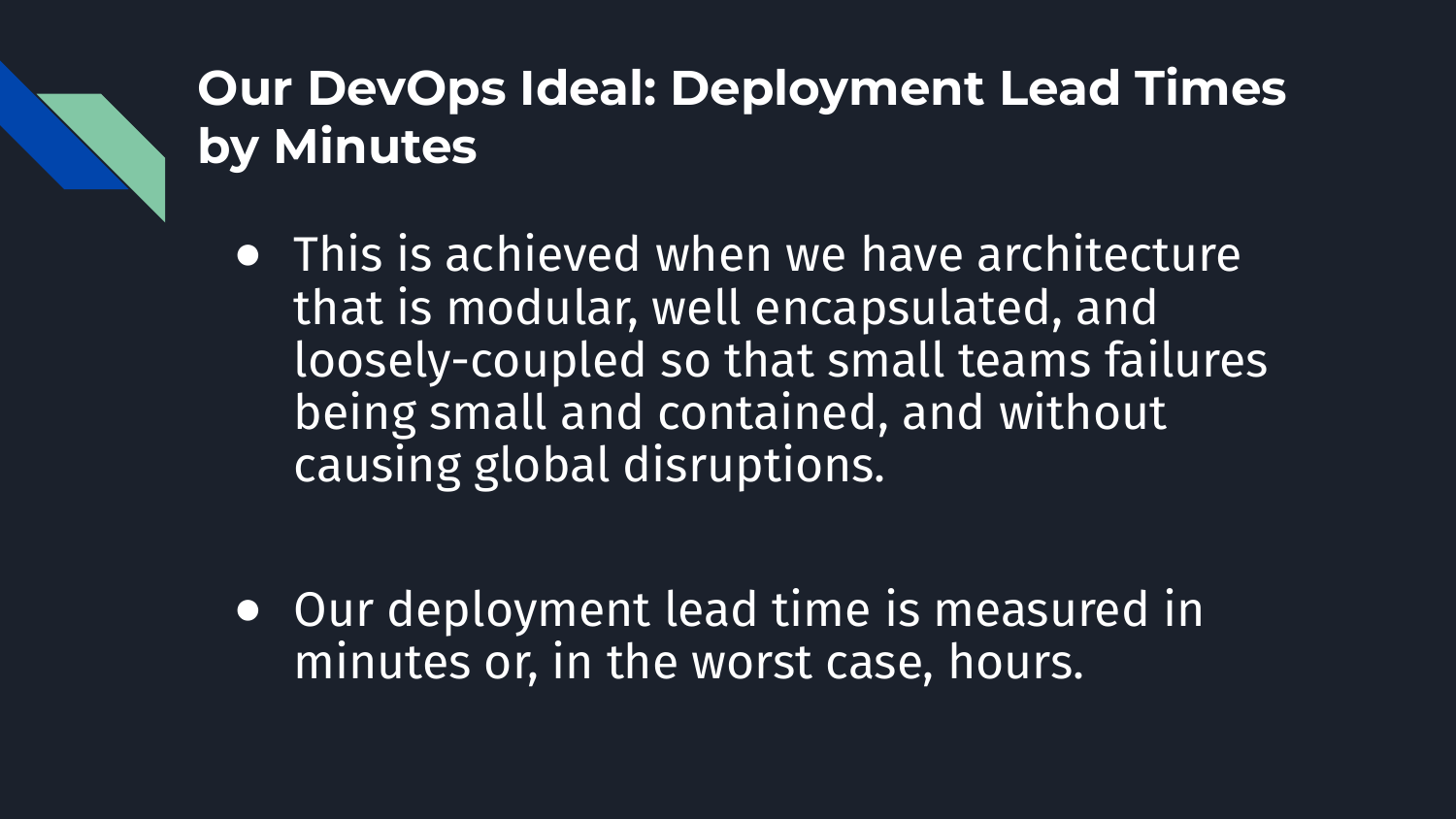

# Our DevOps Ideal: Deployment Lead Times by Minutes
This is achieved when we have architecture that is modular, well encapsulated, and loosely-coupled so that small teams failures being small and contained, and without causing global disruptions.

Our deployment lead time is measured in minutes or, in the worst case, hours.